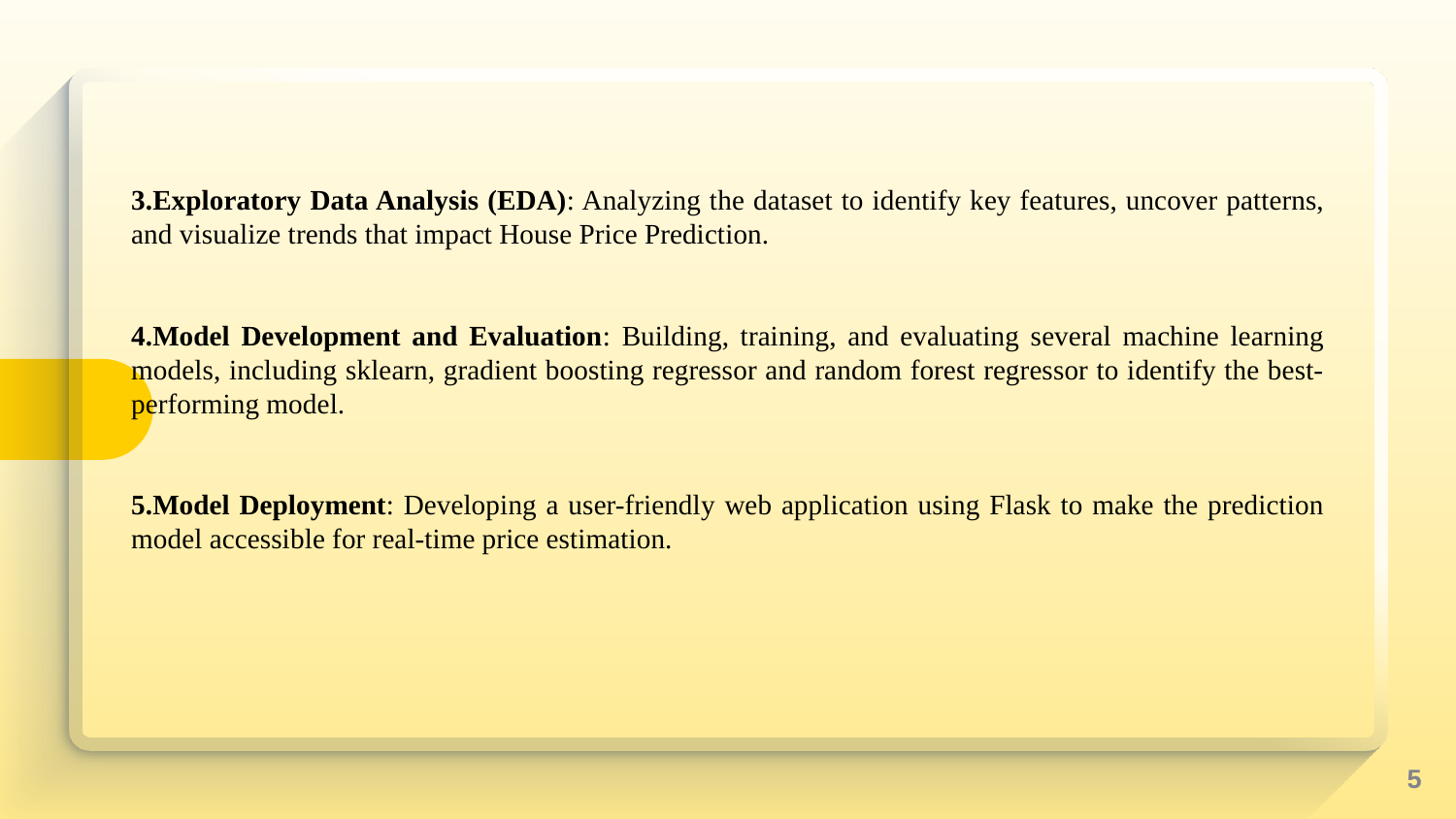

3.Exploratory Data Analysis (EDA): Analyzing the dataset to identify key features, uncover patterns, and visualize trends that impact House Price Prediction.

4.Model Development and Evaluation: Building, training, and evaluating several machine learning models, including sklearn, gradient boosting regressor and random forest regressor to identify the best-performing model.

5.Model Deployment: Developing a user-friendly web application using Flask to make the prediction model accessible for real-time price estimation.
5